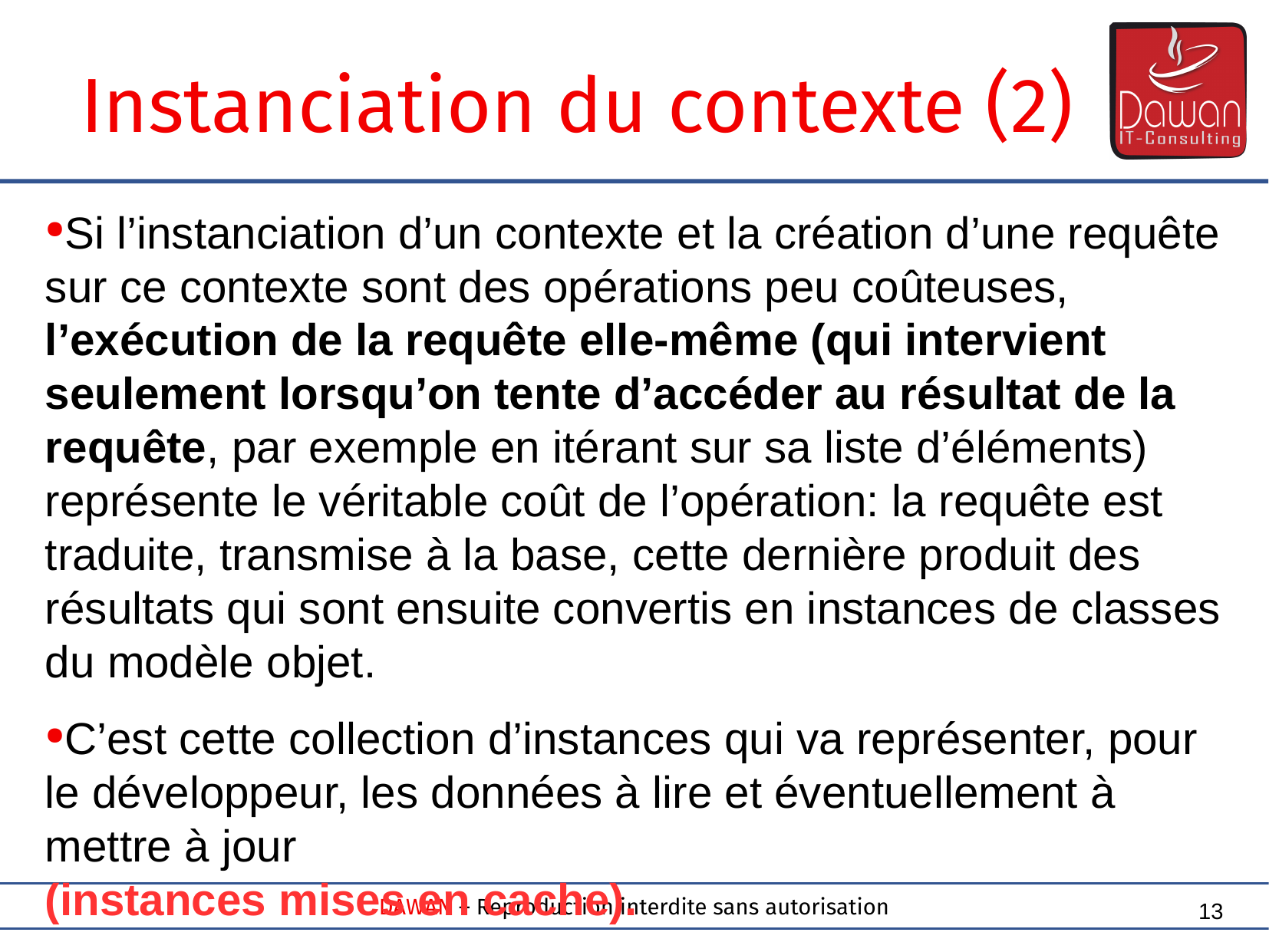

Instanciation du contexte (2)
Si l’instanciation d’un contexte et la création d’une requête sur ce contexte sont des opérations peu coûteuses, l’exécution de la requête elle-même (qui intervient seulement lorsqu’on tente d’accéder au résultat de la requête, par exemple en itérant sur sa liste d’éléments) représente le véritable coût de l’opération: la requête est traduite, transmise à la base, cette dernière produit des résultats qui sont ensuite convertis en instances de classes du modèle objet.
C’est cette collection d’instances qui va représenter, pour le développeur, les données à lire et éventuellement à mettre à jour
(instances mises en cache).
13